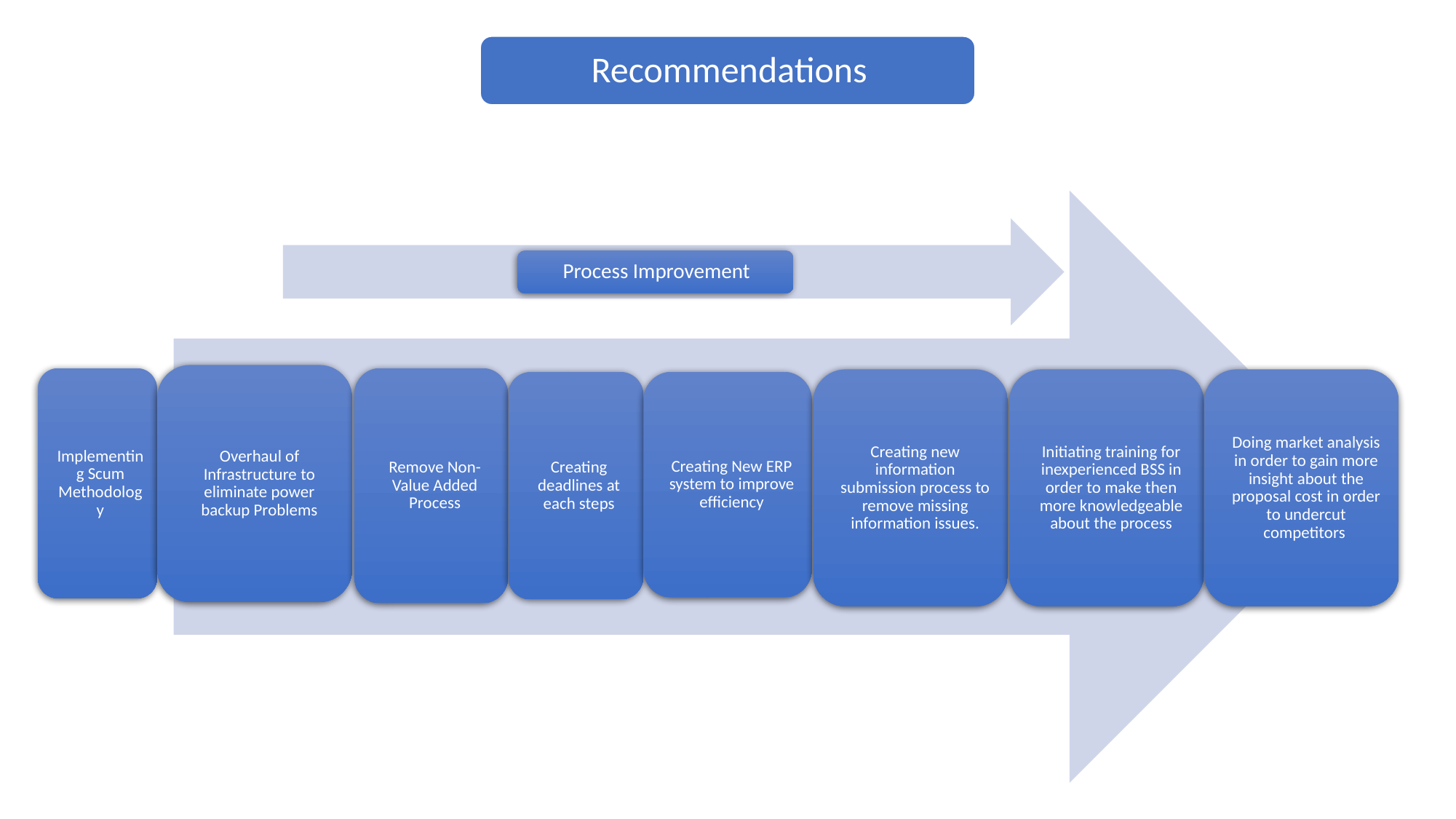

Recommendations
Implementing Scum Methodology
Overhaul of Infrastructure to eliminate power backup Problems
Remove Non-Value Added Process
Creating deadlines at each steps
Creating New ERP system to improve efficiency
Creating new information submission process to remove missing information issues.
Initiating training for inexperienced BSS in order to make then more knowledgeable about the process
Doing market analysis in order to gain more insight about the proposal cost in order to undercut competitors
Process Improvement